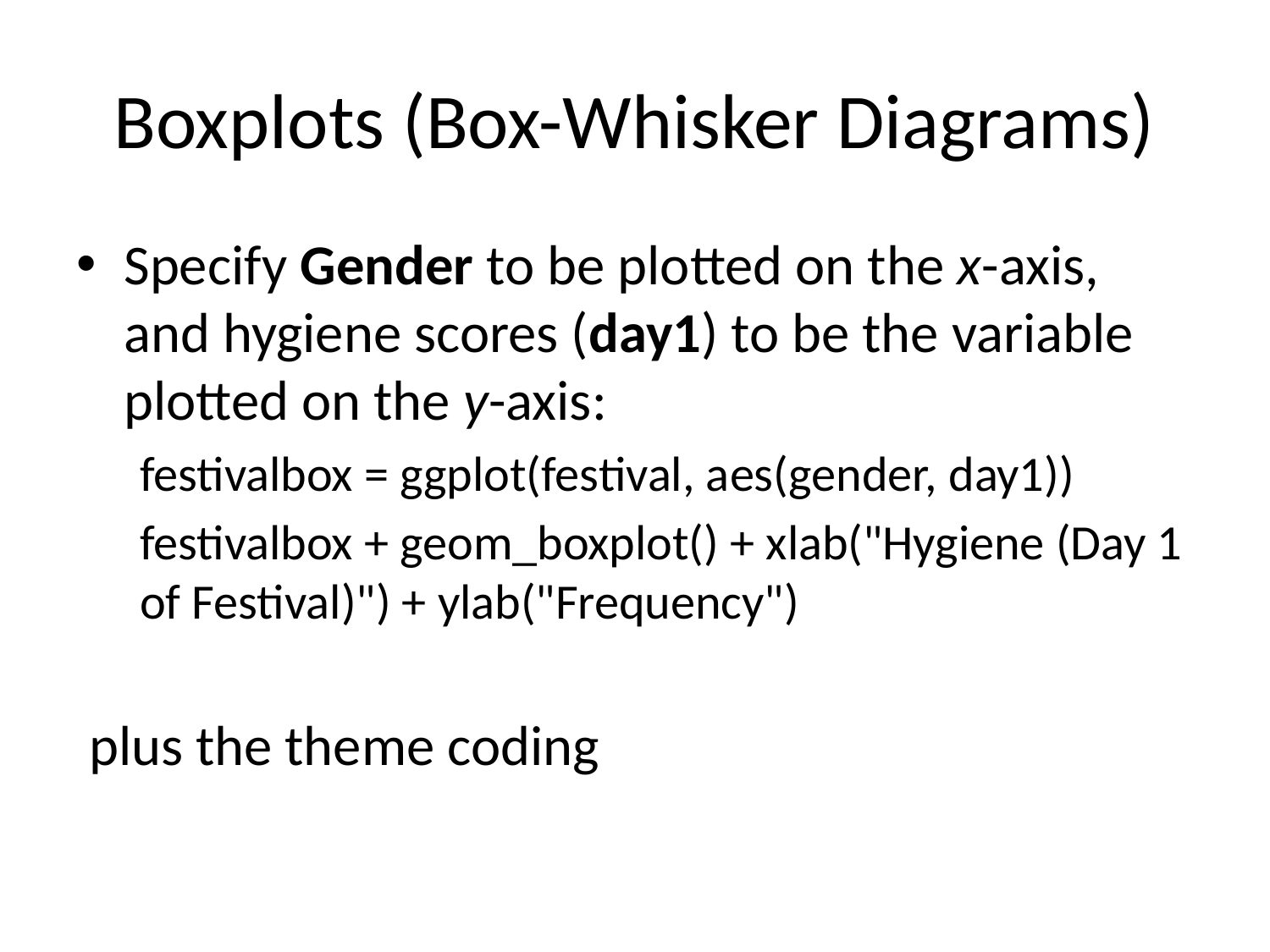

# Boxplots (Box-Whisker Diagrams)
Specify Gender to be plotted on the x-axis, and hygiene scores (day1) to be the variable plotted on the y-axis:
festivalbox = ggplot(festival, aes(gender, day1))
festivalbox + geom_boxplot() + xlab("Hygiene (Day 1 of Festival)") + ylab("Frequency")

 plus the theme coding